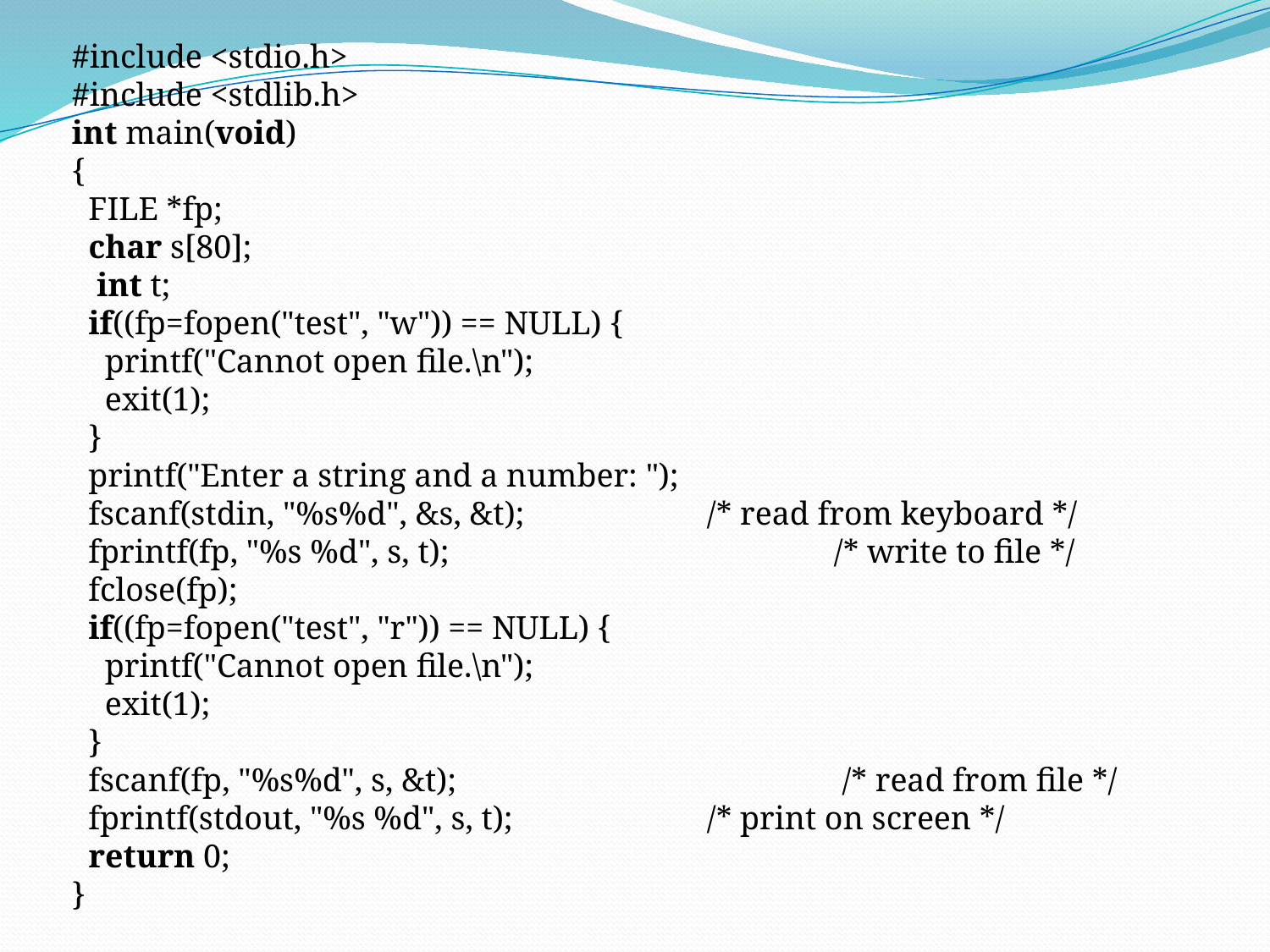

#include <stdio.h>
#include <stdlib.h>
int main(void)
{
  FILE *fp;
  char s[80];
   int t;
  if((fp=fopen("test", "w")) == NULL) {
    printf("Cannot open file.\n");
    exit(1);
  }
  printf("Enter a string and a number: ");
  fscanf(stdin, "%s%d", &s, &t); 		/* read from keyboard */
  fprintf(fp, "%s %d", s, t); 			/* write to file */
  fclose(fp); 
  if((fp=fopen("test", "r")) == NULL) {
    printf("Cannot open file.\n");
    exit(1);
  }
  fscanf(fp, "%s%d", s, &t);			 /* read from file */
  fprintf(stdout, "%s %d", s, t); 		/* print on screen */
  return 0;
}